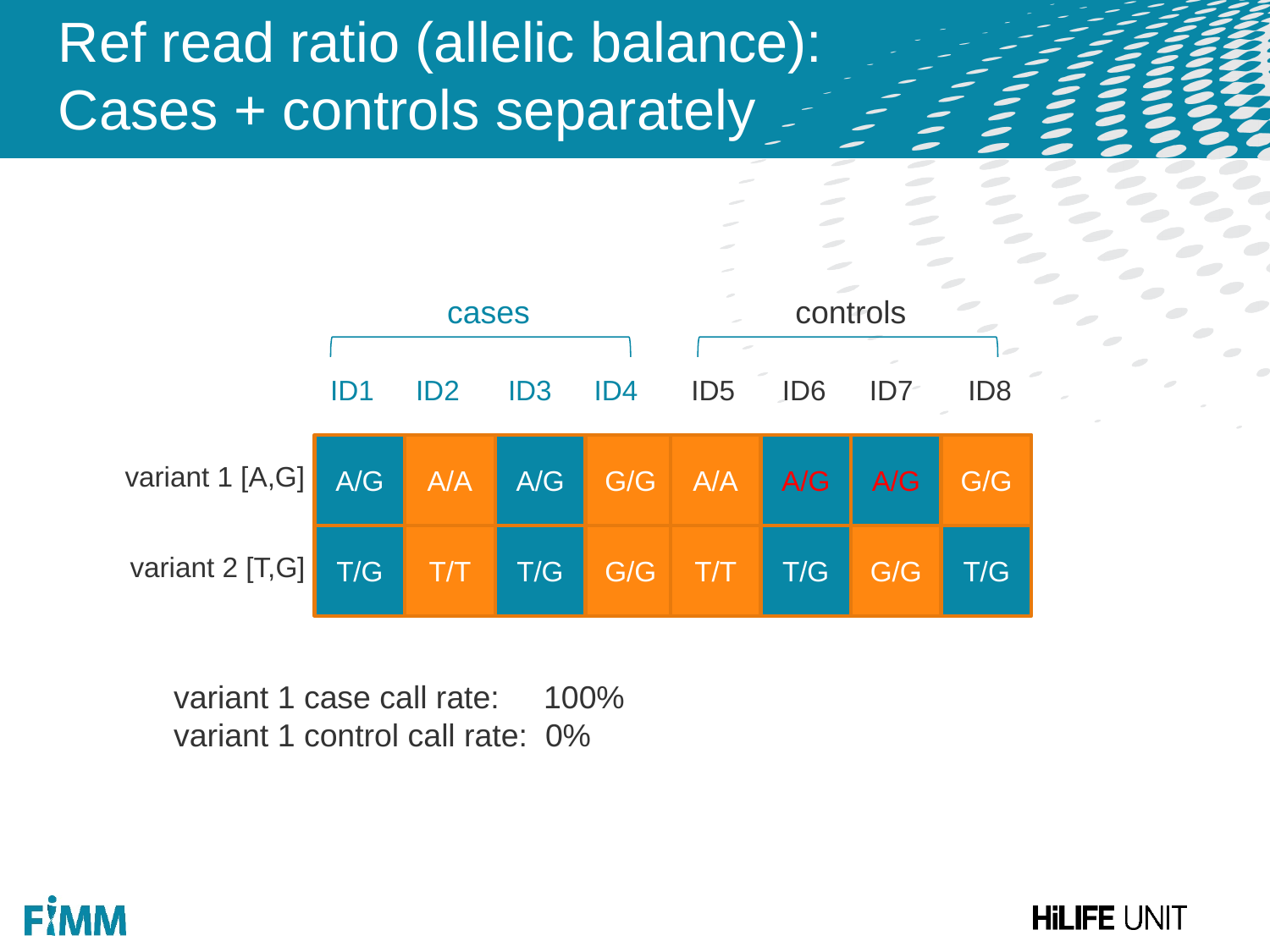

# Ref read ratio (allelic balance): Cases + controls separately

cases
controls
ID1
ID2
ID3
ID4
ID5
ID6
ID7
ID8
A/G
A/A
A/G
G/G
A/A
A/G
A/G
G/G
variant 1 [A,G]
T/G
T/T
T/G
G/G
T/T
T/G
G/G
T/G
variant 2 [T,G]
variant 1 case call rate:     100%
variant 1 control call rate:  0%